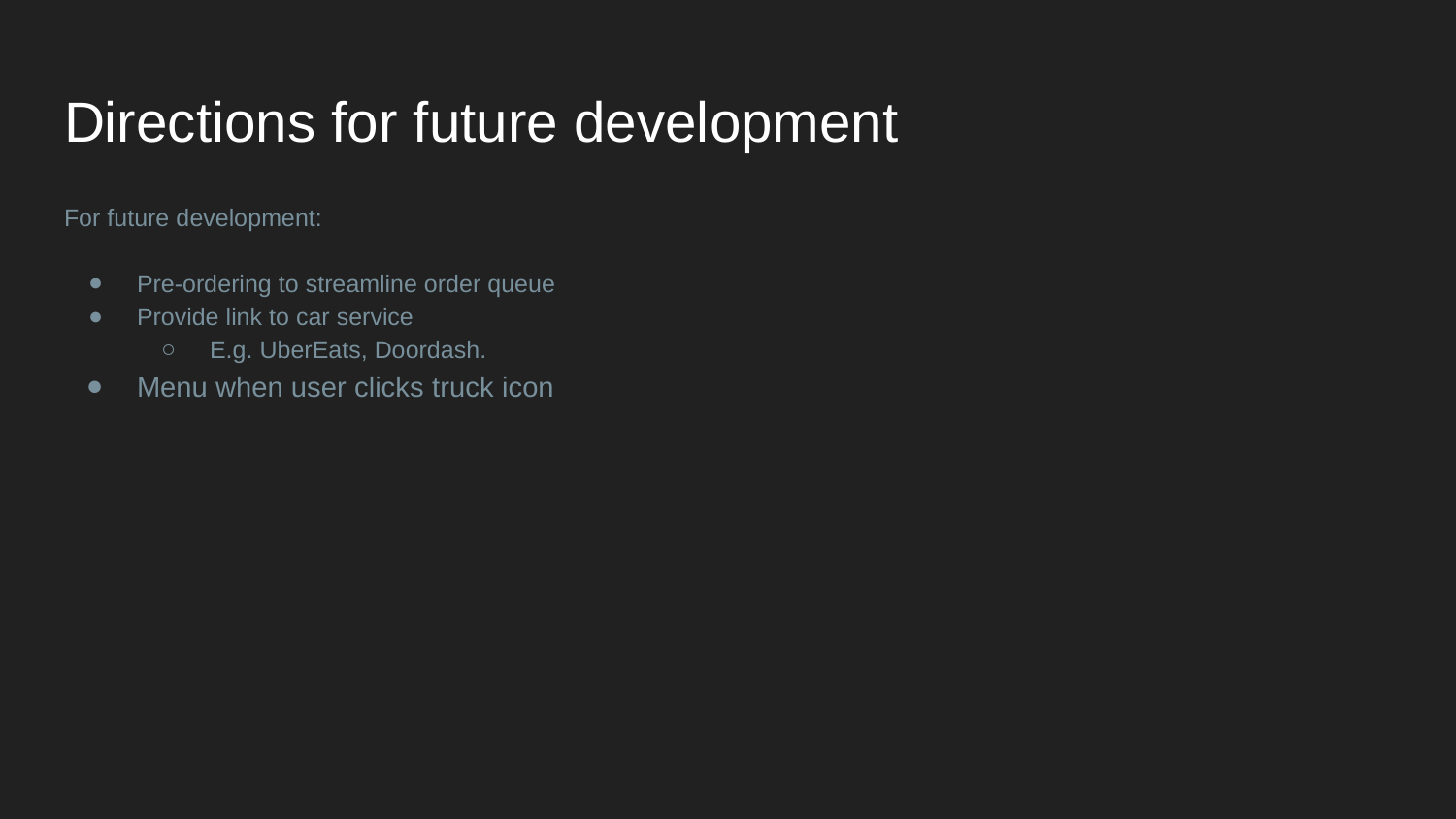

# Directions for future development
For future development:
Pre-ordering to streamline order queue
Provide link to car service
E.g. UberEats, Doordash.
Menu when user clicks truck icon